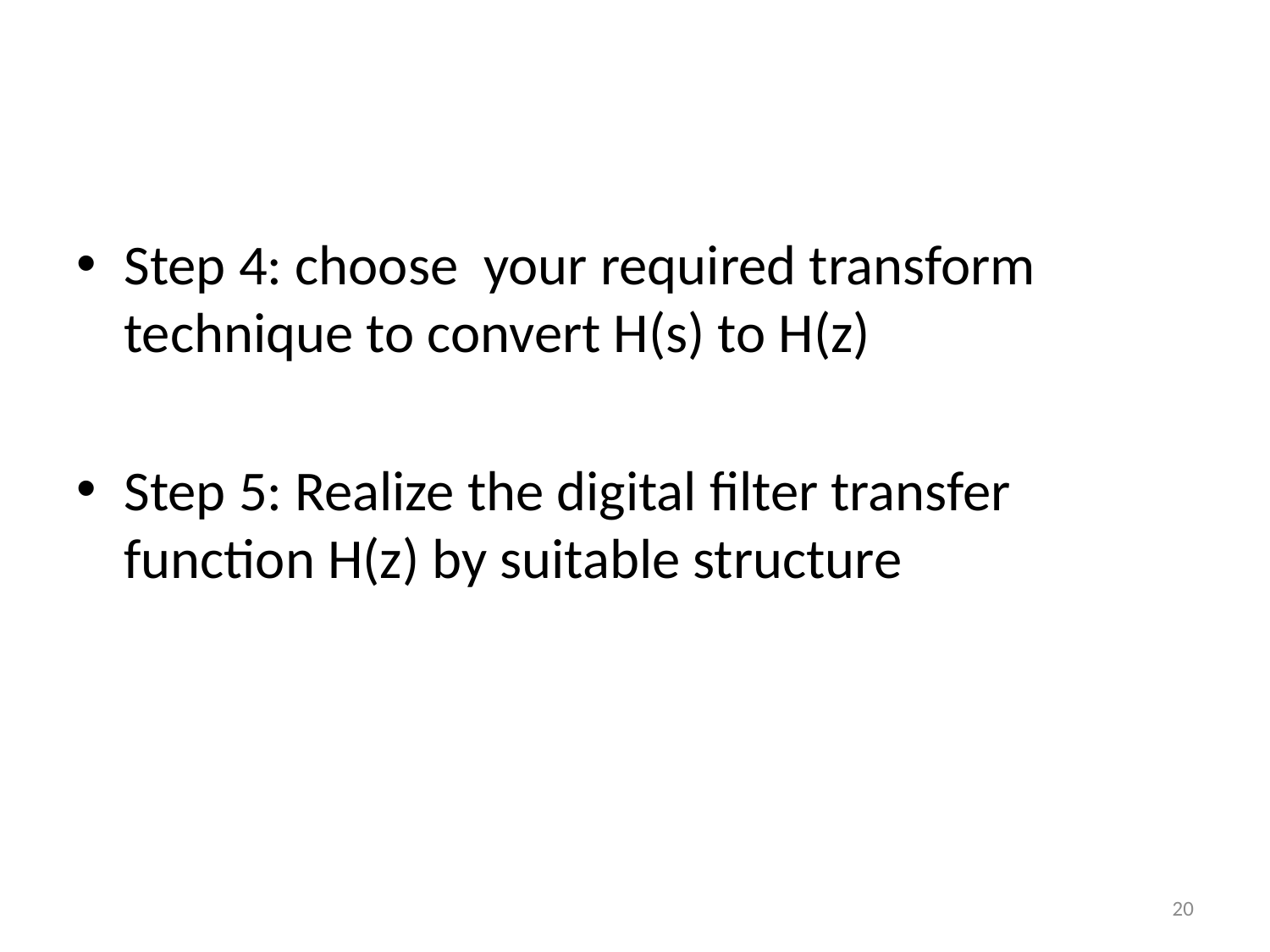

#
Step 4: choose  your required transform technique to convert H(s) to H(z)

Step 5: Realize the digital filter transfer function H(z) by suitable structure
L13 – IIR Filter Design
20